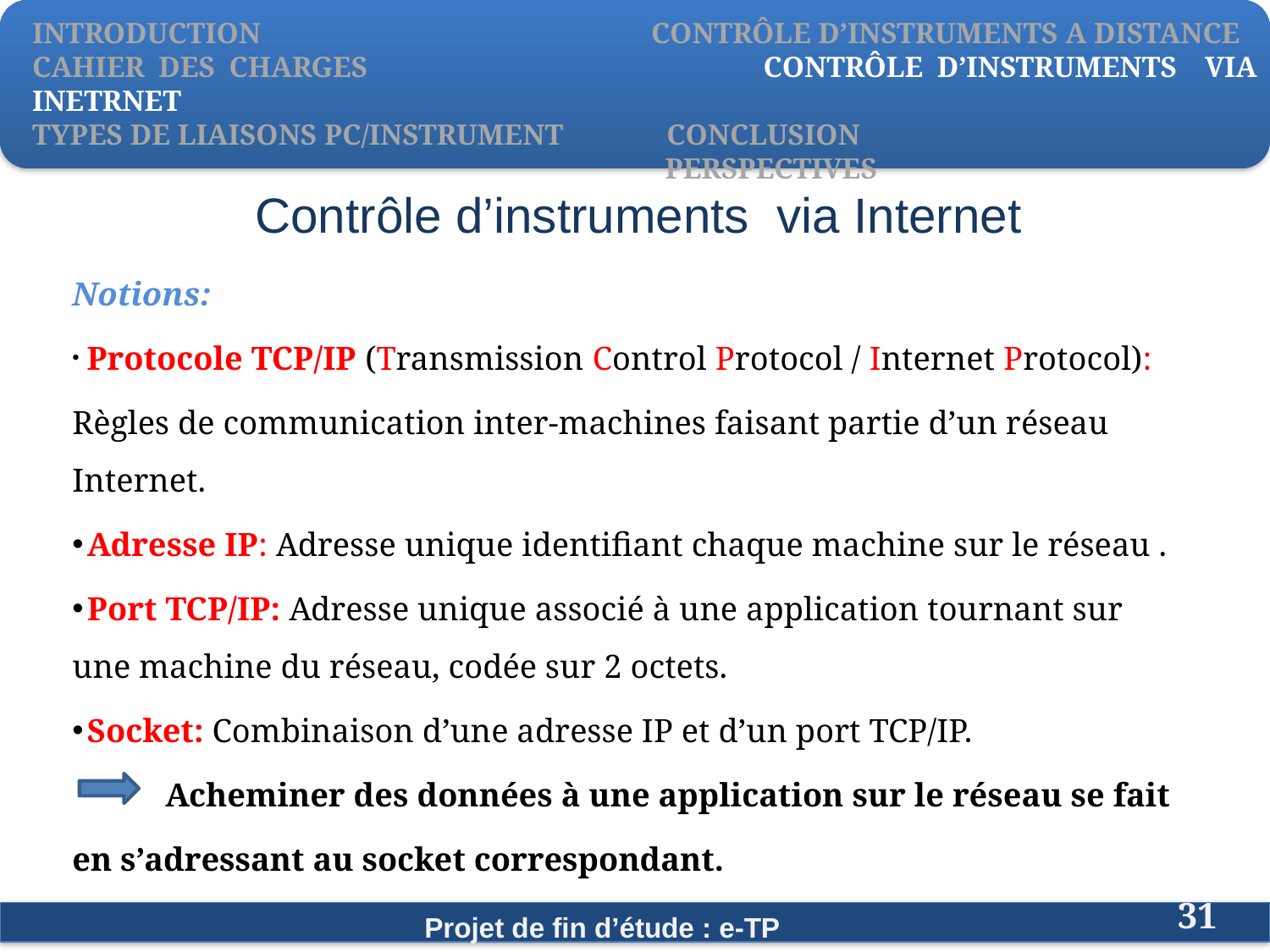

INTRODUCTION	    		               CONTRÔLE D’INSTRUMENTS A DISTANCE
CAHIER DES CHARGES		               CONTRÔLE D’INSTRUMENTS  VIA INETRNET
TYPES DE LIAISONS PC/INSTRUMENT              CONCLUSION
			                                  PERSPECTIVES
# Contrôle d’instruments  via Internet
Notions:
  Protocole TCP/IP (Transmission Control Protocol / Internet Protocol):
Règles de communication inter-machines faisant partie d’un réseau Internet.
 Adresse IP: Adresse unique identifiant chaque machine sur le réseau .
 Port TCP/IP: Adresse unique associé à une application tournant sur une machine du réseau, codée sur 2 octets.
 Socket: Combinaison d’une adresse IP et d’un port TCP/IP.
           Acheminer des données à une application sur le réseau se fait
en s’adressant au socket correspondant.

31
Projet de fin d’étude : e-TP